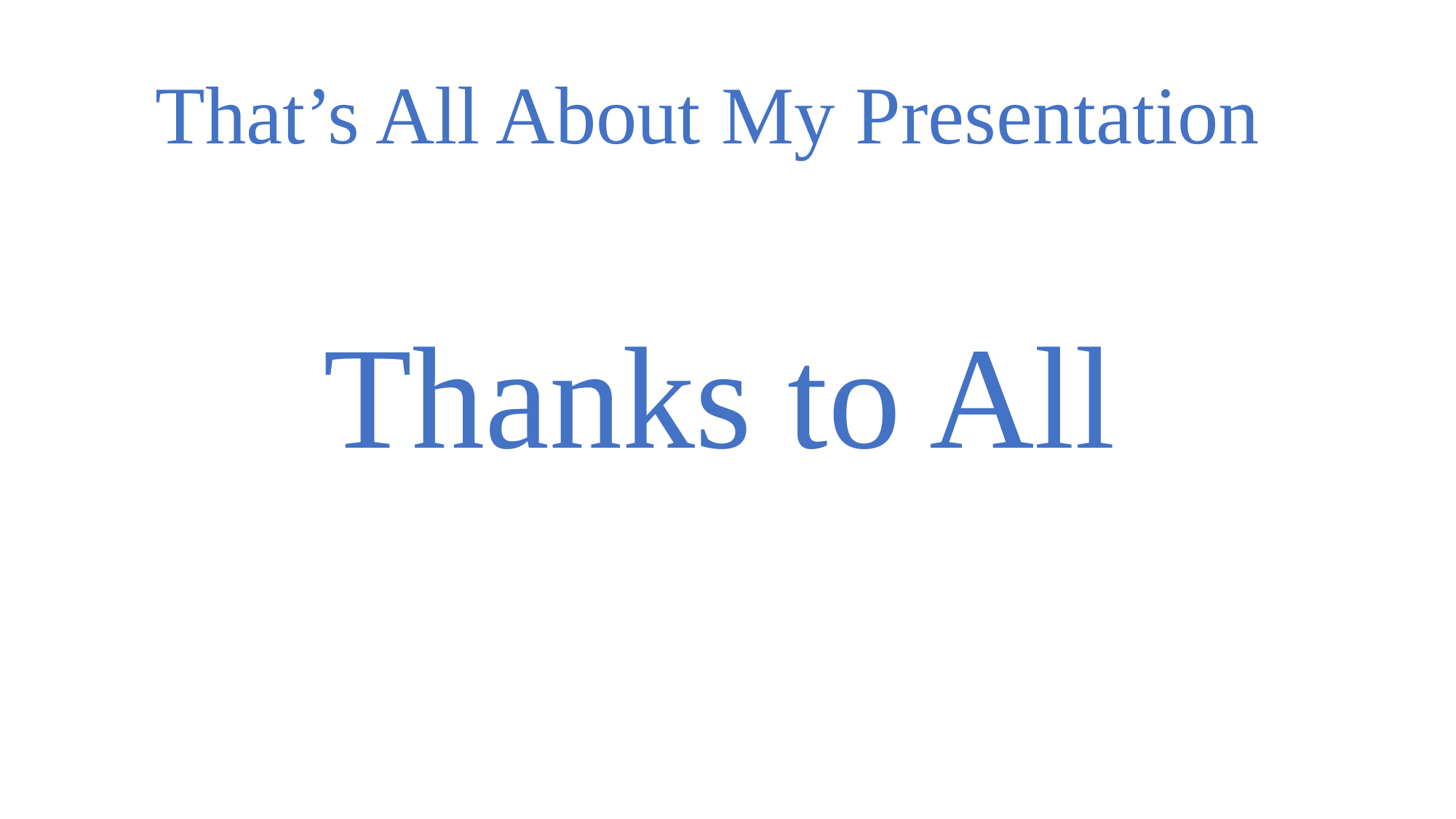

That’s All About My Presentation
Thanks to All